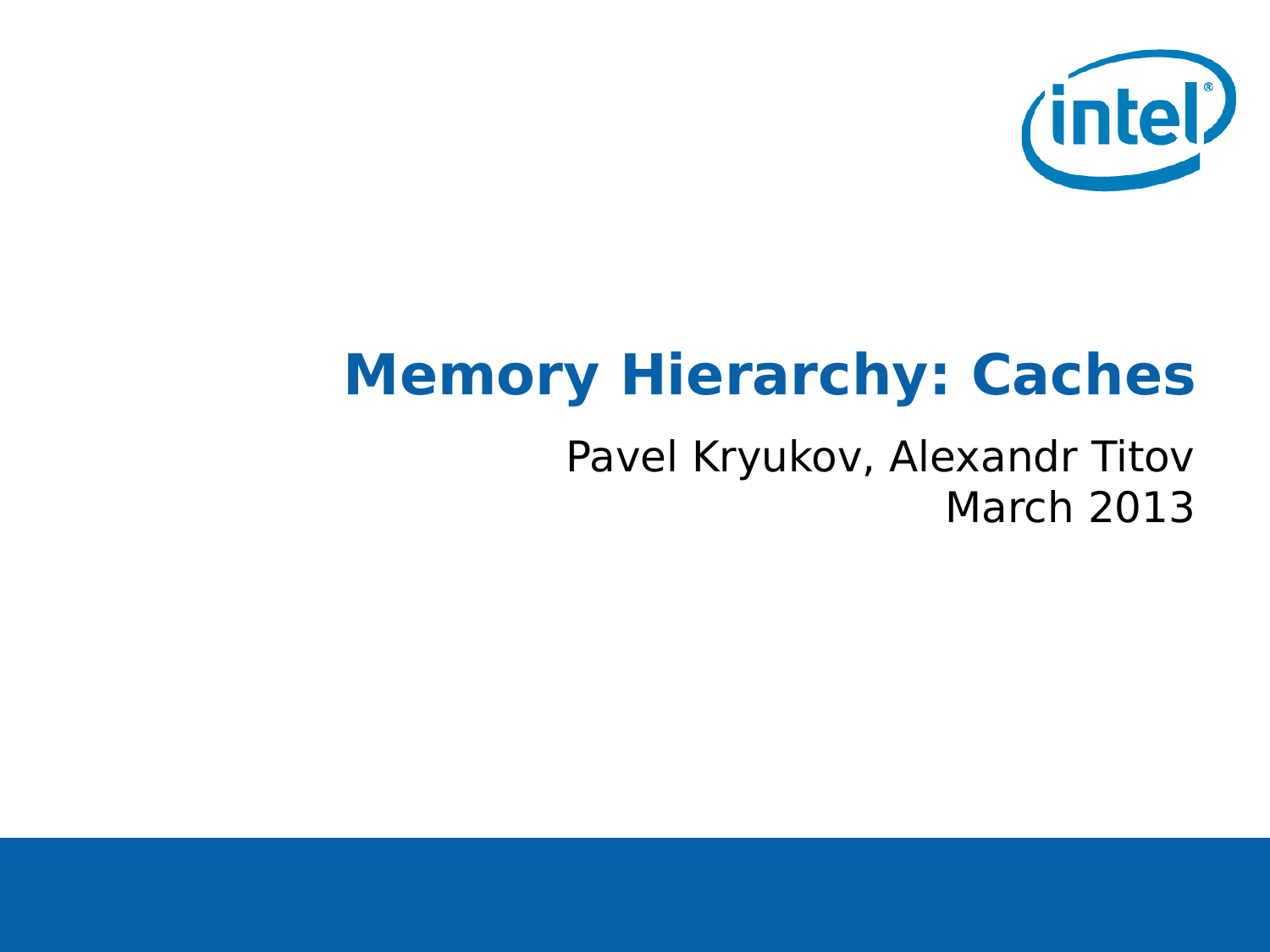

# Memory Hierarchy: Caches
Pavel Kryukov, Alexandr Titov
March 2013